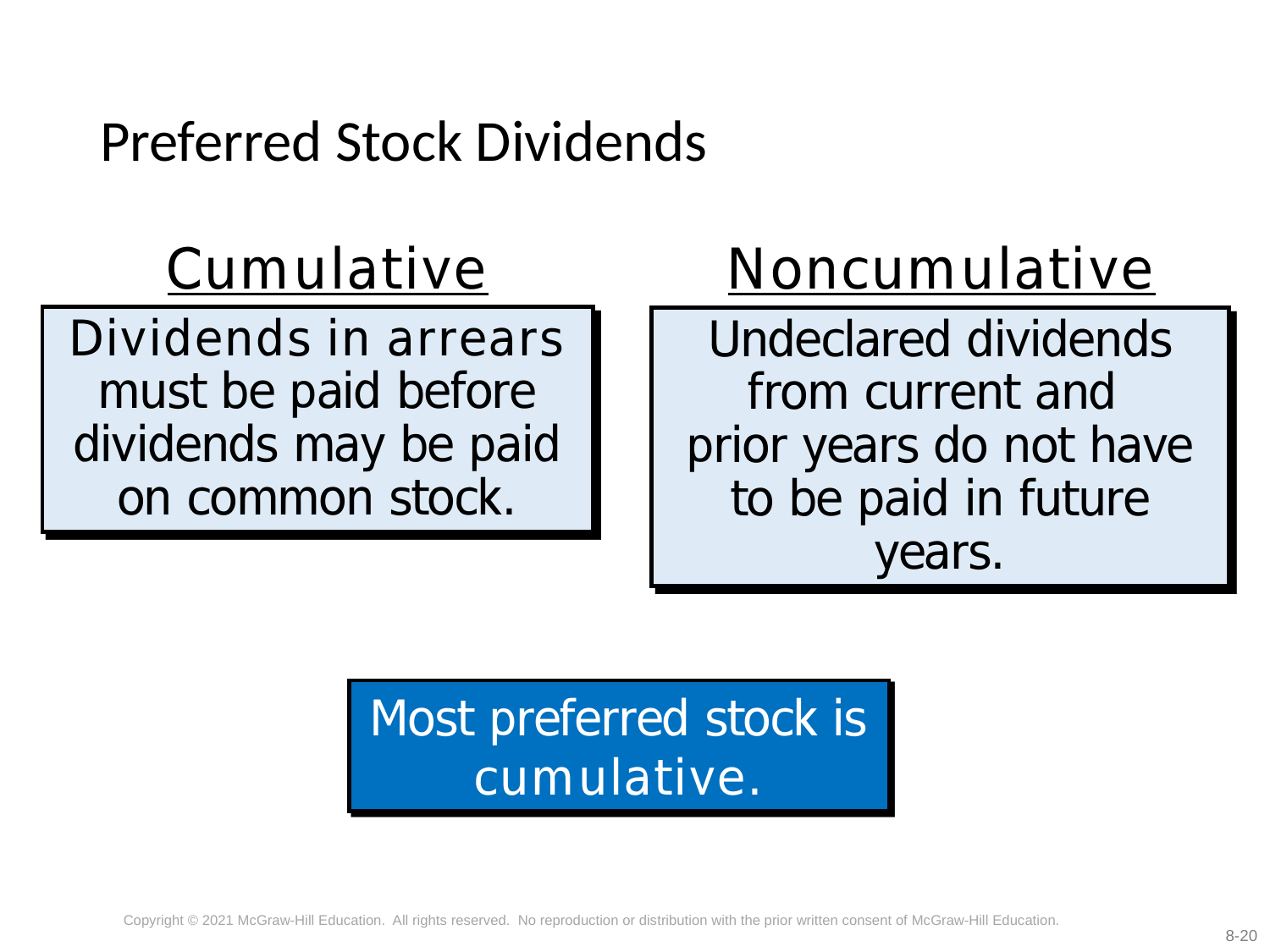

# Preferred Stock Dividends
Cumulative
Noncumulative

Dividends in arrears must be paid before dividends may be paid on common stock.
Undeclared dividends from current and
prior years do not have to be paid in future years.
Most preferred stock is cumulative.